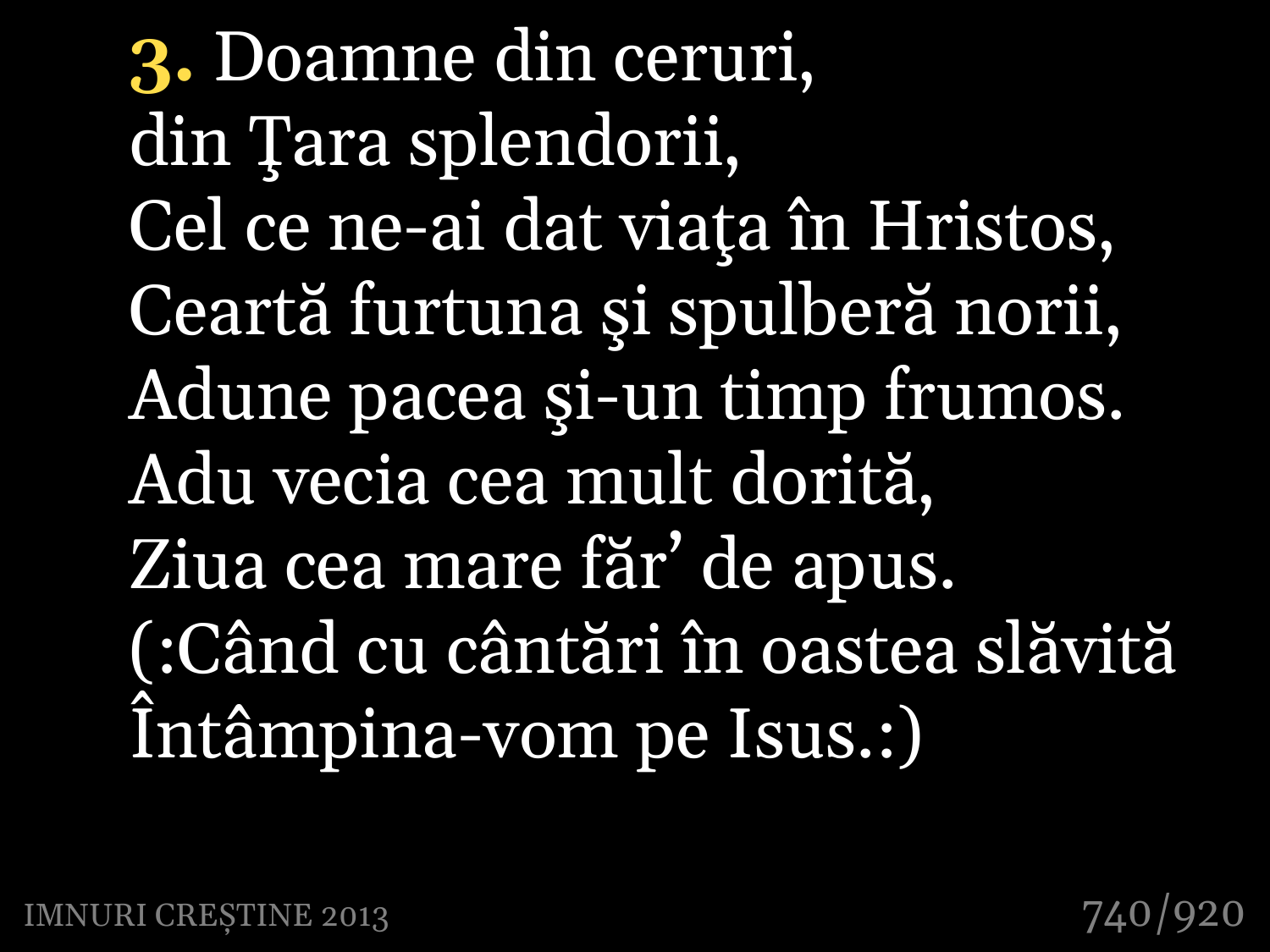

3. Doamne din ceruri,
din Ţara splendorii,
Cel ce ne-ai dat viaţa în Hristos,
Ceartă furtuna şi spulberă norii,
Adune pacea şi-un timp frumos.
Adu vecia cea mult dorită,
Ziua cea mare făr’ de apus.
(:Când cu cântări în oastea slăvită
Întâmpina-vom pe Isus.:)
740/920
IMNURI CREȘTINE 2013